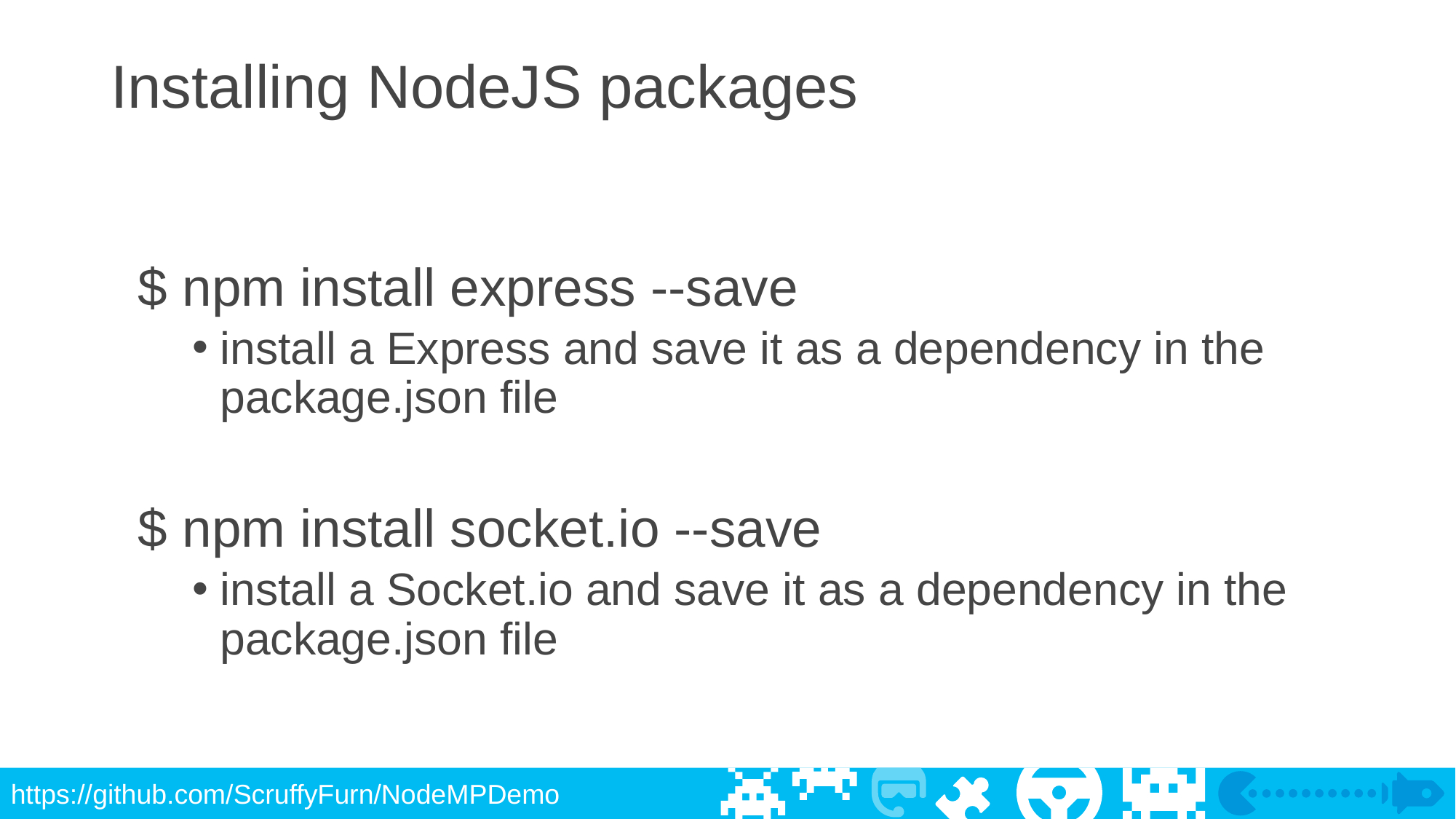

# Installing NodeJS packages

$ npm install express --save
install a Express and save it as a dependency in the package.json file

$ npm install socket.io --save
install a Socket.io and save it as a dependency in the package.json file